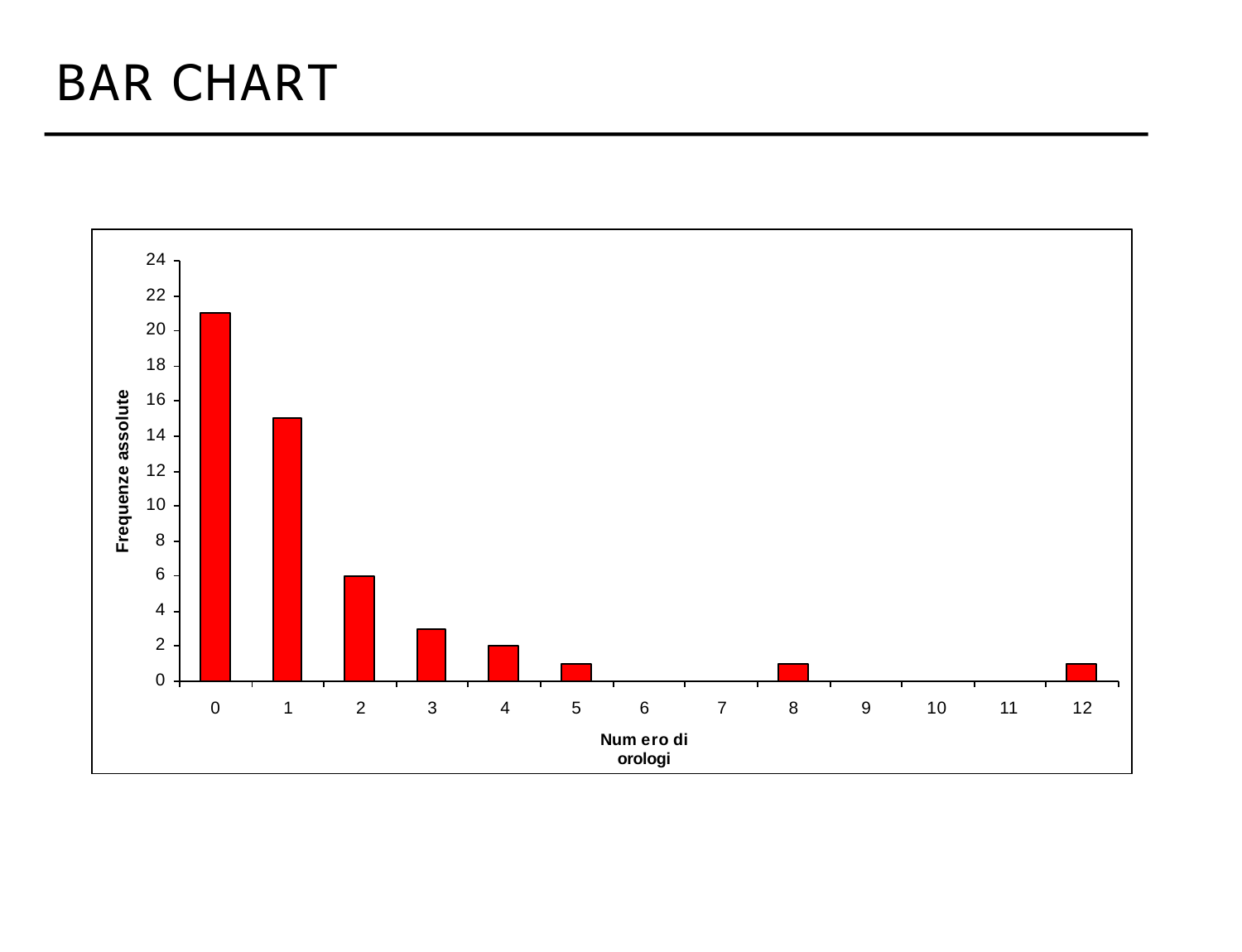

# BAR CHART

24
22
20
18
16
14
12
10
8
6
4
2
0
Frequenze assolute
6
Num ero di orologi
0
1
2
3
4
5
7
8
9
10
11
12